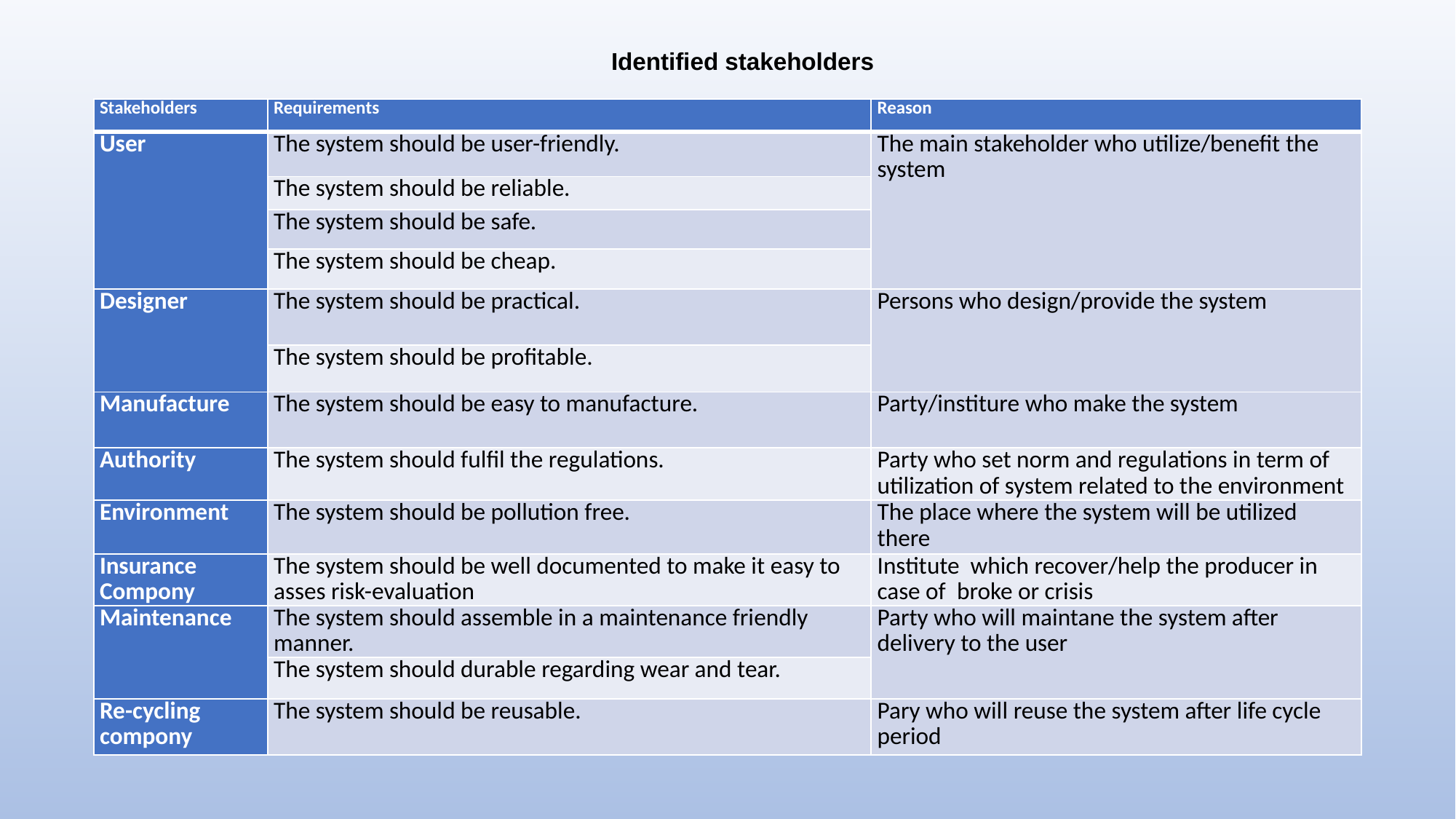

# Identified stakeholders
| Stakeholders | Requirements | Reason |
| --- | --- | --- |
| User | The system should be user-friendly. | The main stakeholder who utilize/benefit the system |
|  | The system should be reliable. |  |
|  | The system should be safe. |  |
|  | The system should be cheap. |  |
| Designer | The system should be practical. | Persons who design/provide the system |
|  | The system should be profitable. |  |
| Manufacture | The system should be easy to manufacture. | Party/institure who make the system |
| Authority | The system should fulfil the regulations. | Party who set norm and regulations in term of utilization of system related to the environment |
| Environment | The system should be pollution free. | The place where the system will be utilized there |
| Insurance Compony | The system should be well documented to make it easy to asses risk-evaluation | Institute which recover/help the producer in case of broke or crisis |
| Maintenance | The system should assemble in a maintenance friendly manner. | Party who will maintane the system after delivery to the user |
|  | The system should durable regarding wear and tear. |  |
| Re-cycling compony | The system should be reusable. | Pary who will reuse the system after life cycle period |